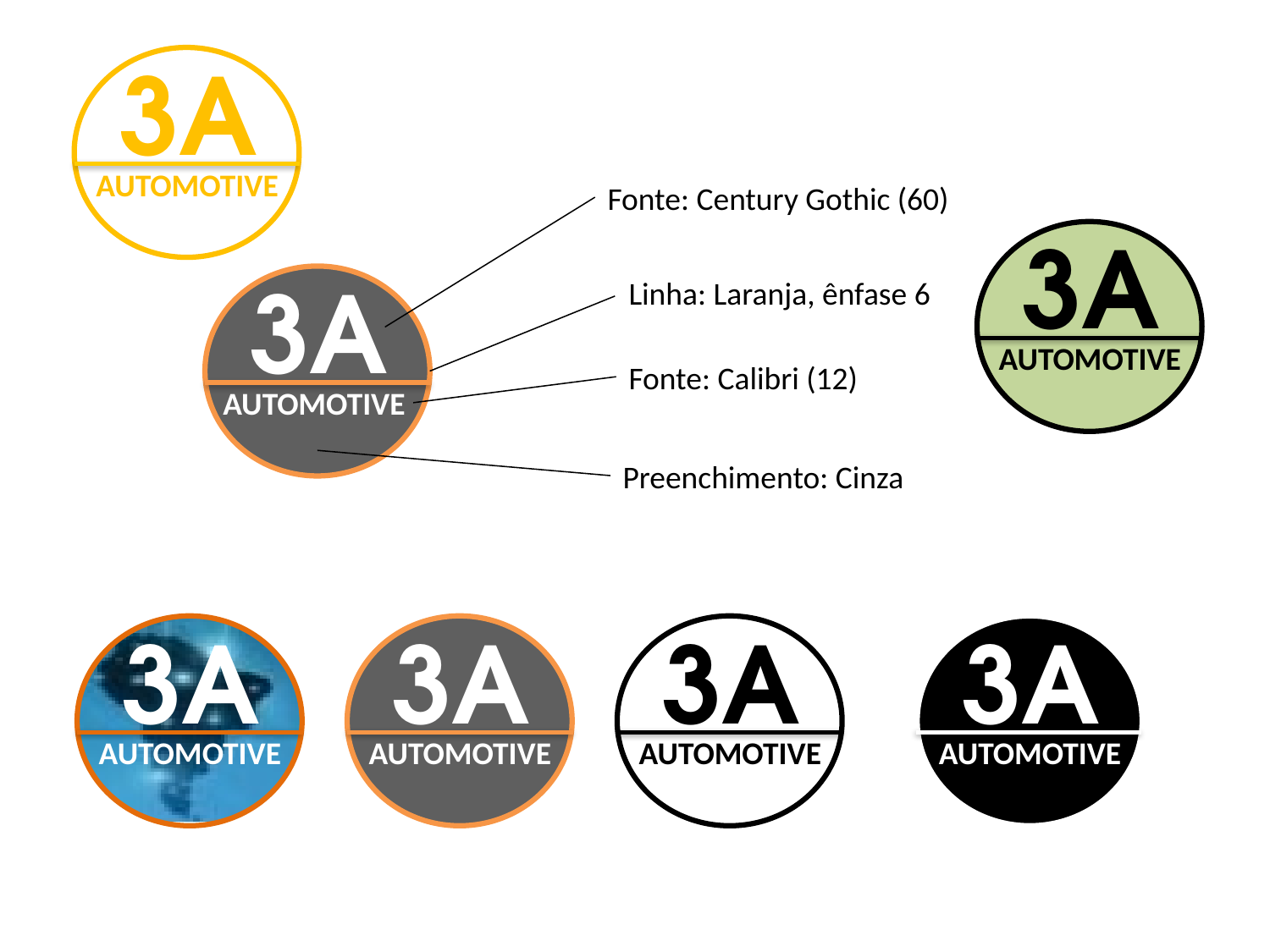

3A

AUTOMOTIVE
Fonte: Century Gothic (60)
3A

AUTOMOTIVE
3A

AUTOMOTIVE
Linha: Laranja, ênfase 6
Fonte: Calibri (12)
Preenchimento: Cinza
3A

AUTOMOTIVE
3A

AUTOMOTIVE
3A

AUTOMOTIVE
3A

AUTOMOTIVE